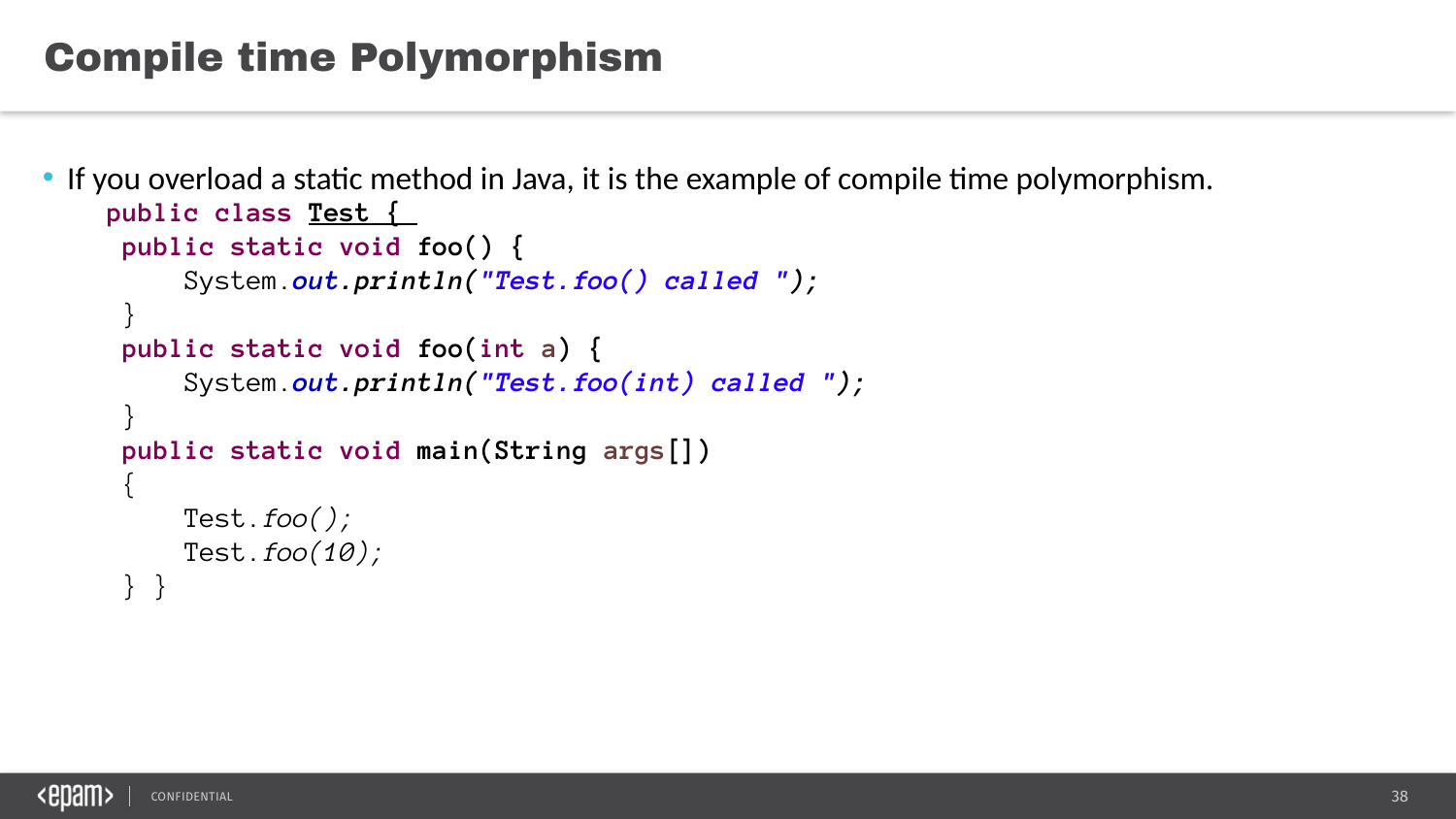

Compile time Polymorphism
If you overload a static method in Java, it is the example of compile time polymorphism.

public class Test {
 public static void foo() {
     System.out.println("Test.foo() called ");
 }
 public static void foo(int a) {
     System.out.println("Test.foo(int) called ");
 }
 public static void main(String args[])
 {
     Test.foo();
     Test.foo(10);
 } }